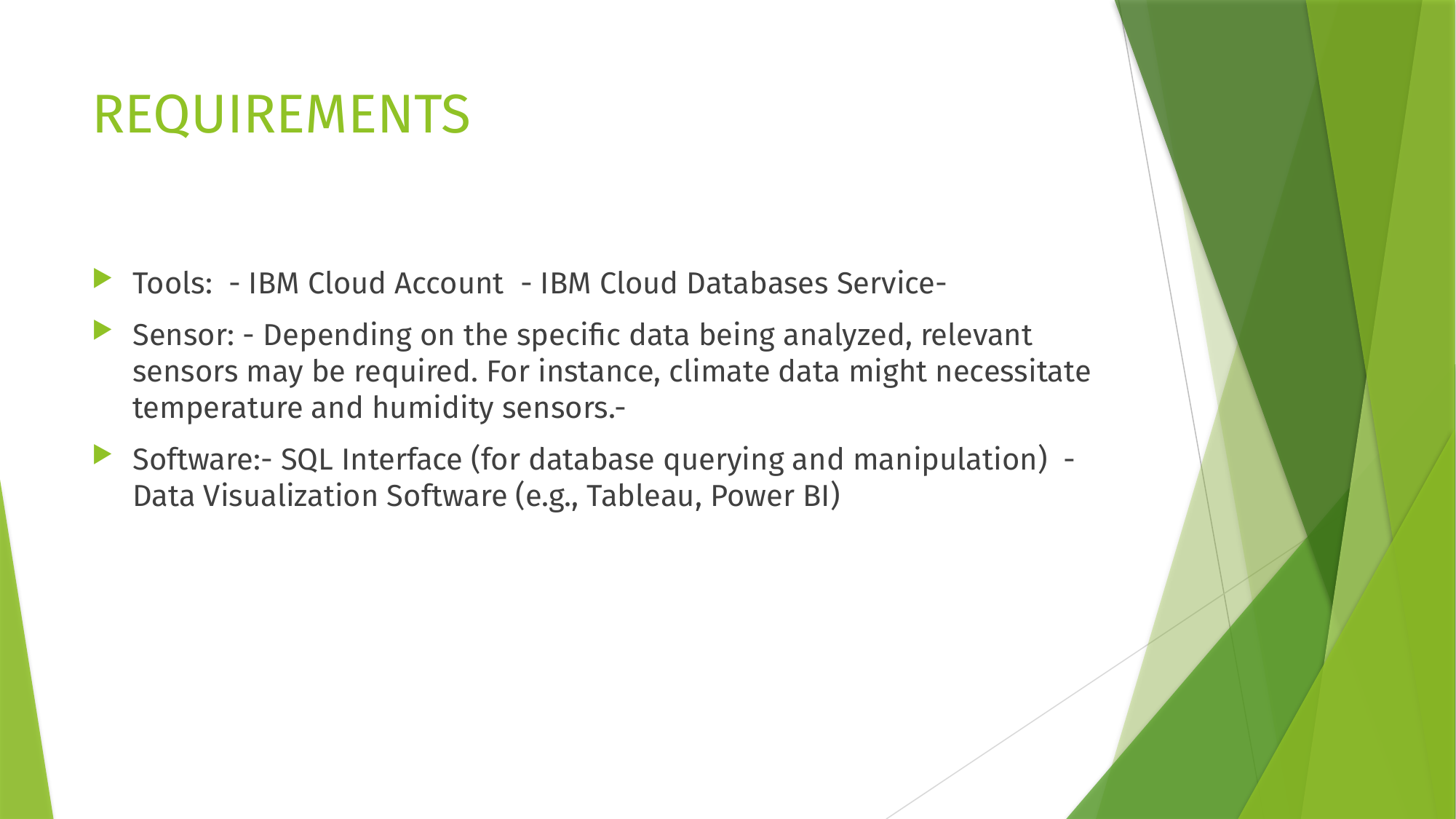

# REQUIREMENTS
Tools:  - IBM Cloud Account  - IBM Cloud Databases Service-
Sensor: - Depending on the specific data being analyzed, relevant sensors may be required. For instance, climate data might necessitate temperature and humidity sensors.-
Software:- SQL Interface (for database querying and manipulation)  - Data Visualization Software (e.g., Tableau, Power BI)